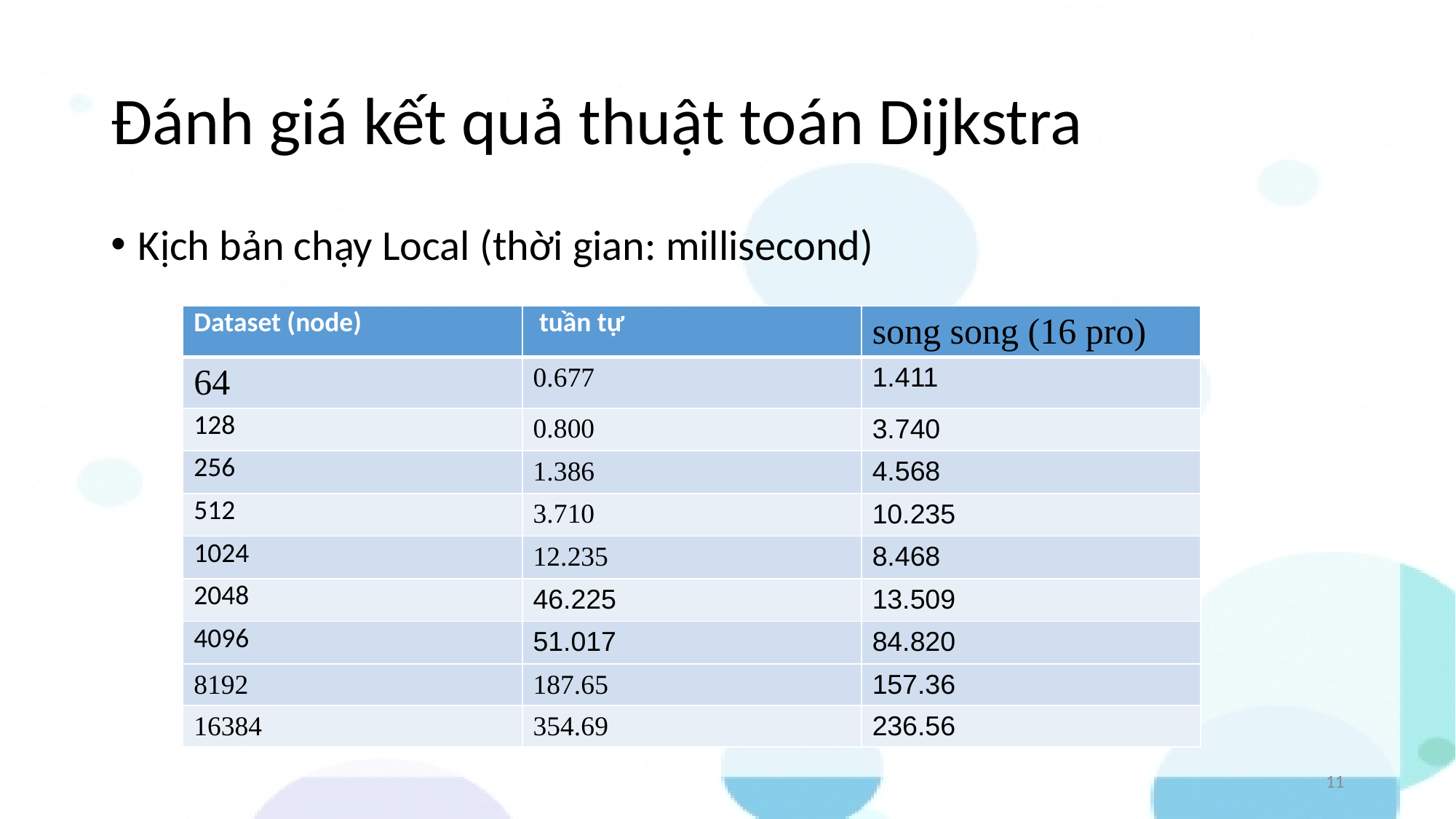

Đánh giá kết quả thuật toán Dijkstra
Kịch bản chạy Local (thời gian: millisecond)

| Dataset (node) | tuần tự | song song (16 pro) |
| --- | --- | --- |
| 64 | 0.677 | 1.411 |
| 128 | 0.800 | 3.740 |
| 256 | 1.386 | 4.568 |
| 512 | 3.710 | 10.235 |
| 1024 | 12.235 | 8.468 |
| 2048 | 46.225 | 13.509 |
| 4096 | 51.017 | 84.820 |
| 8192 | 187.65 | 157.36 |
| 16384 | 354.69 | 236.56 |
11